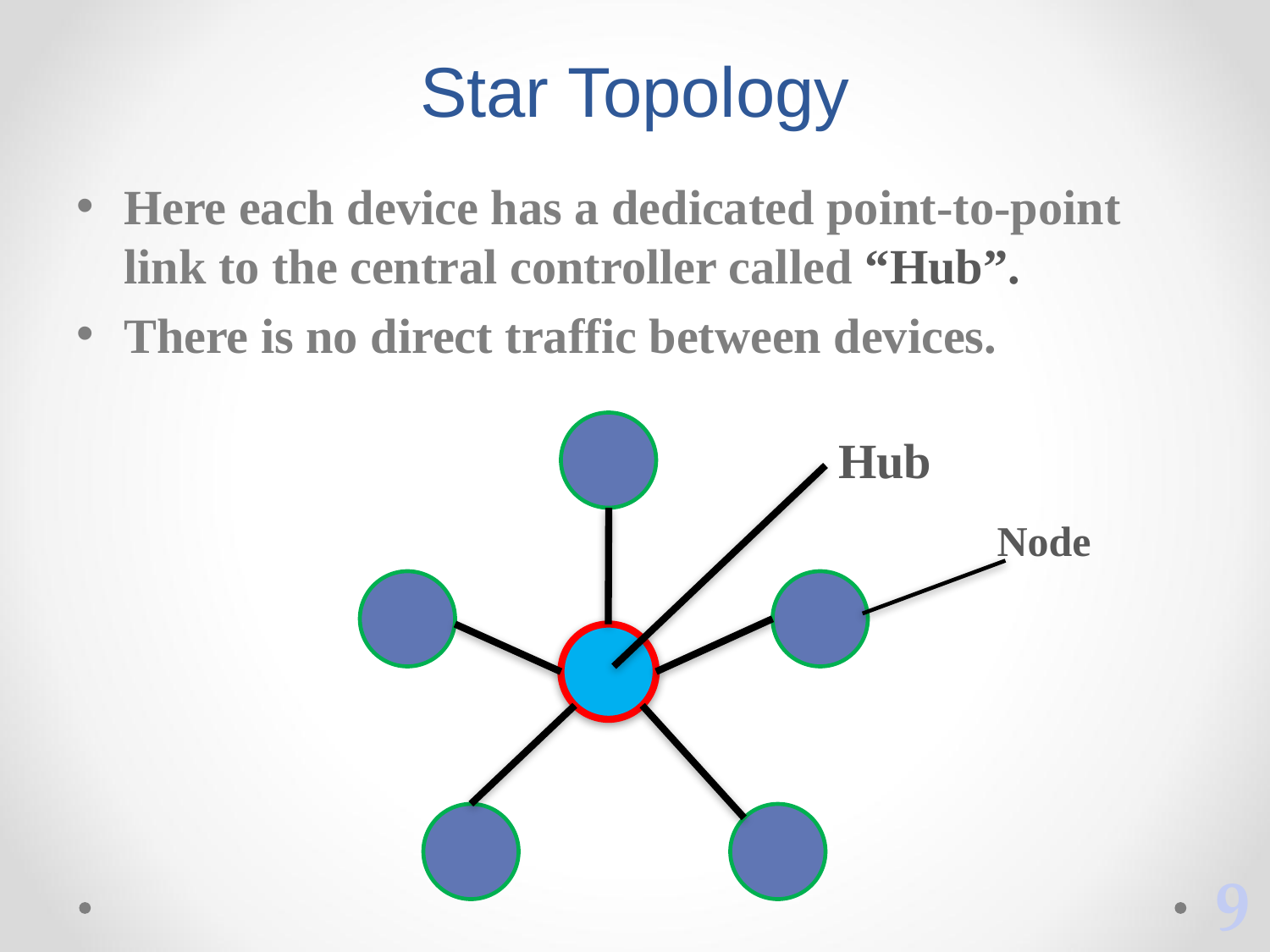

# Star Topology
Here each device has a dedicated point-to-point link to the central controller called “Hub”.
There is no direct traffic between devices.

Hub
Node

9